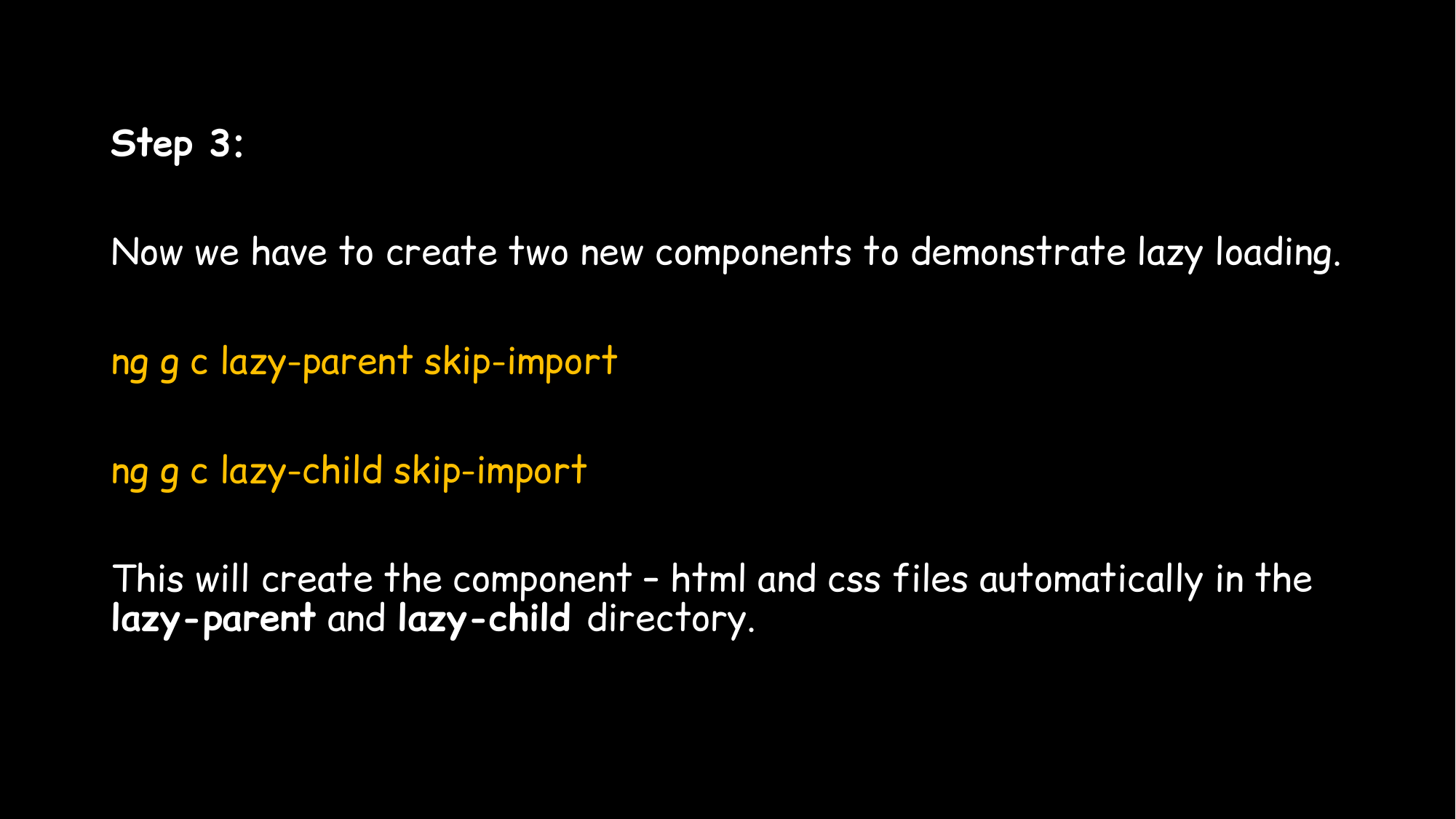

Step 3:

Now we have to create two new components to demonstrate lazy loading.

ng g c lazy-parent skip-import

ng g c lazy-child skip-import

This will create the component – html and css files automatically in the lazy-parent and lazy-child directory.